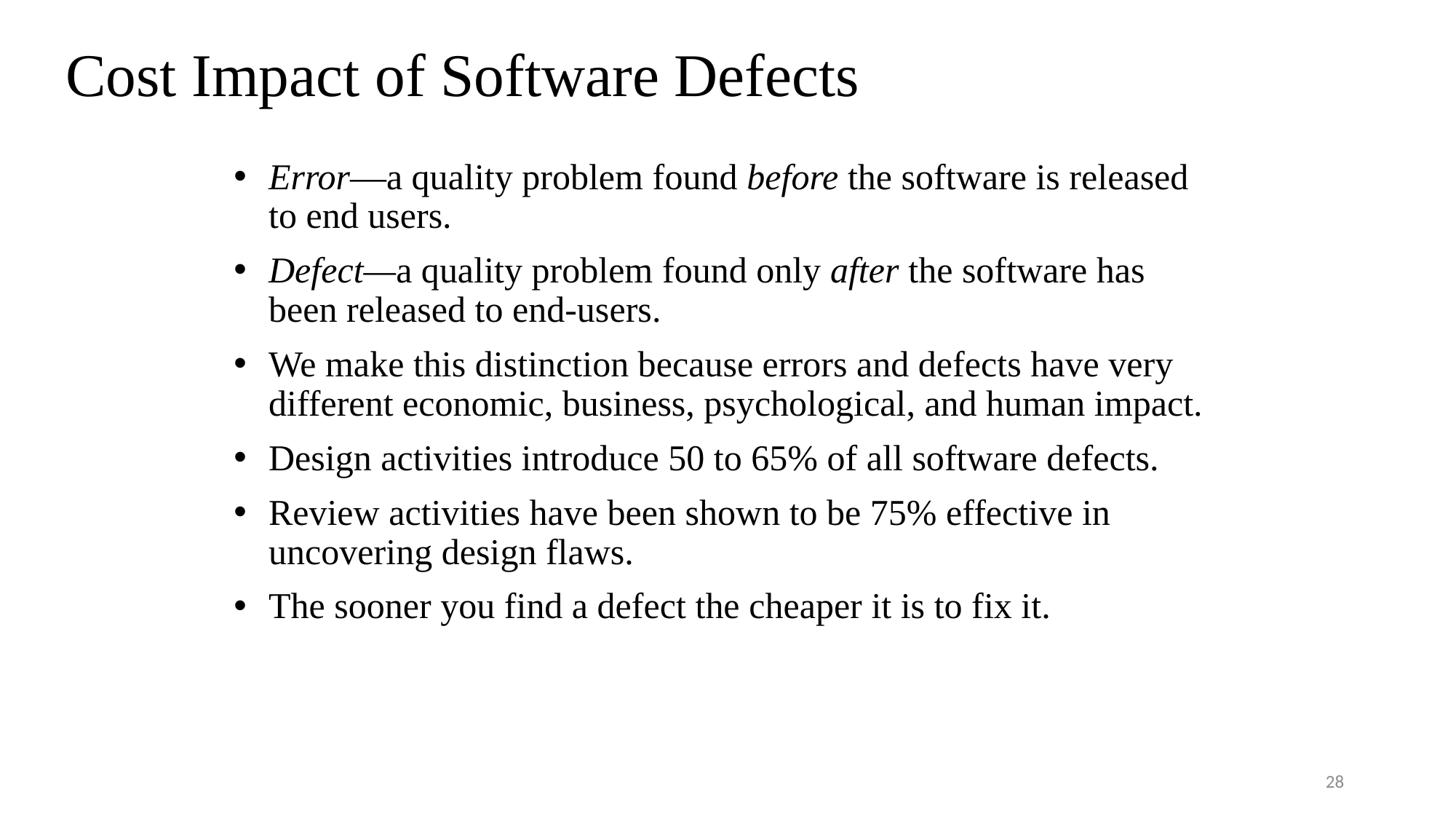

# Cost Impact of Software Defects
Error—a quality problem found before the software is released to end users.
Defect—a quality problem found only after the software has been released to end-users.
We make this distinction because errors and defects have very different economic, business, psychological, and human impact.
Design activities introduce 50 to 65% of all software defects.
Review activities have been shown to be 75% effective in uncovering design flaws.
The sooner you find a defect the cheaper it is to fix it.
28